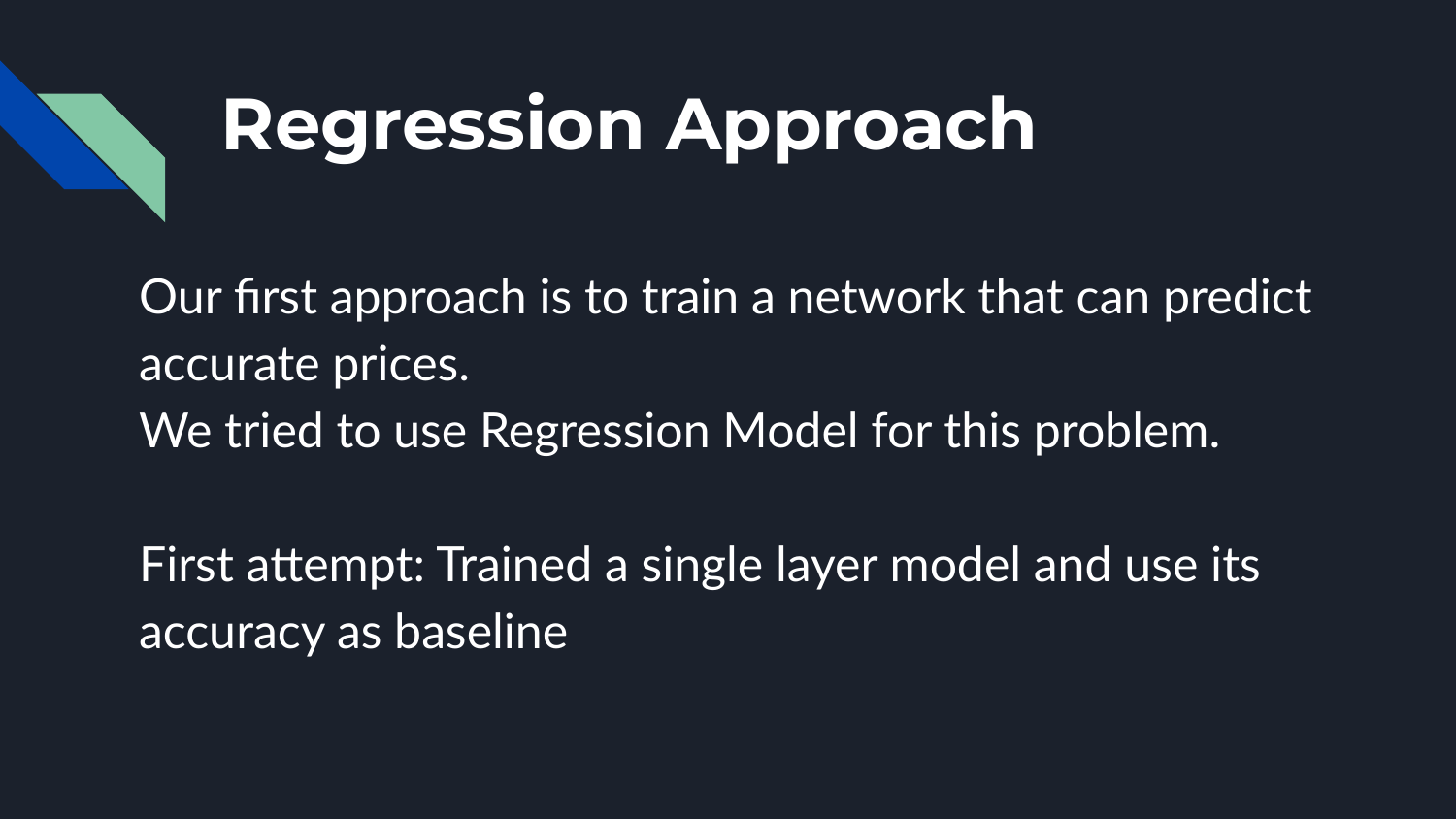

# Regression Approach
Our first approach is to train a network that can predict accurate prices.
We tried to use Regression Model for this problem.

First attempt: Trained a single layer model and use its accuracy as baseline